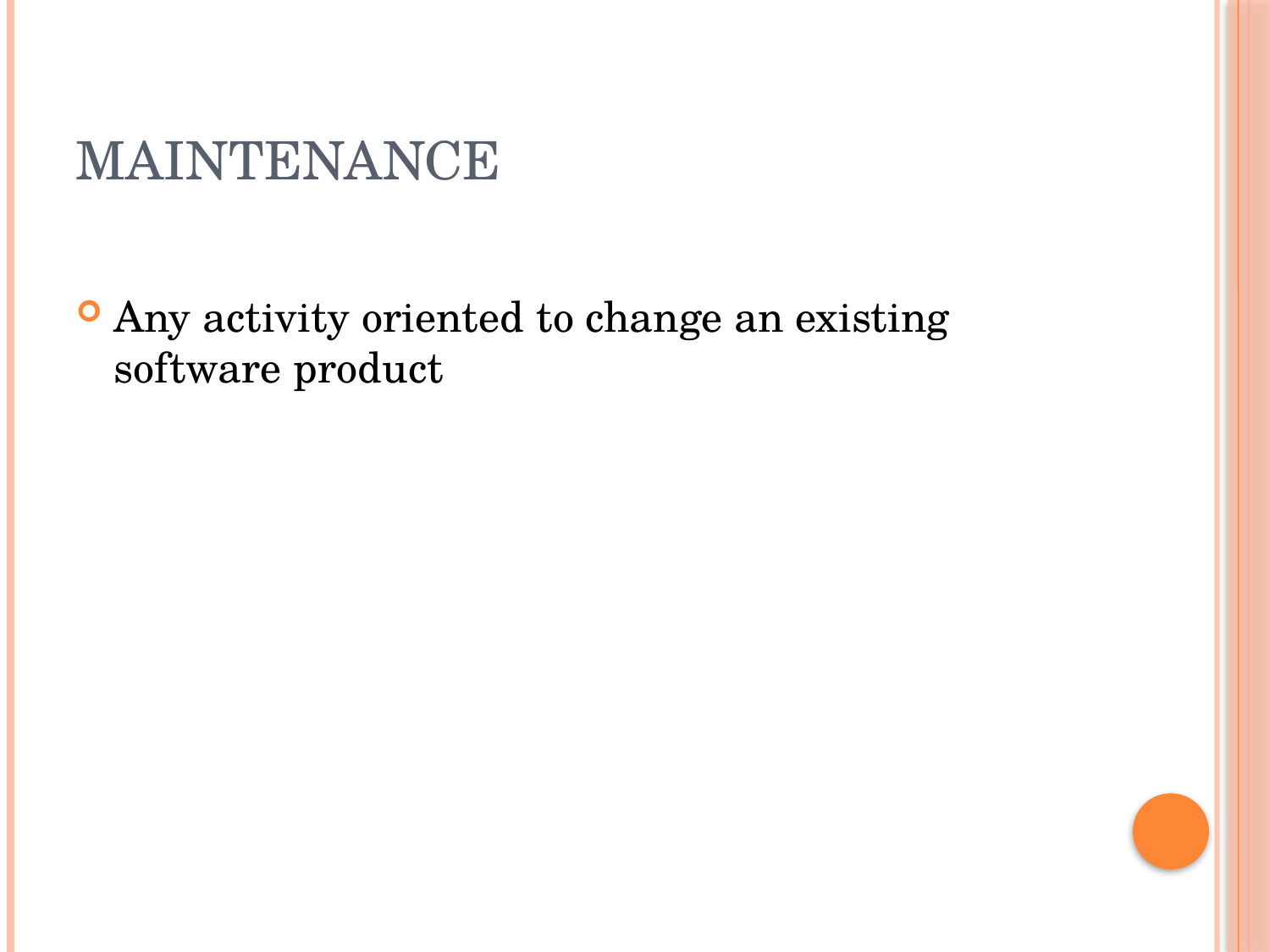

# Maintenance

Any activity oriented to change an existing software product